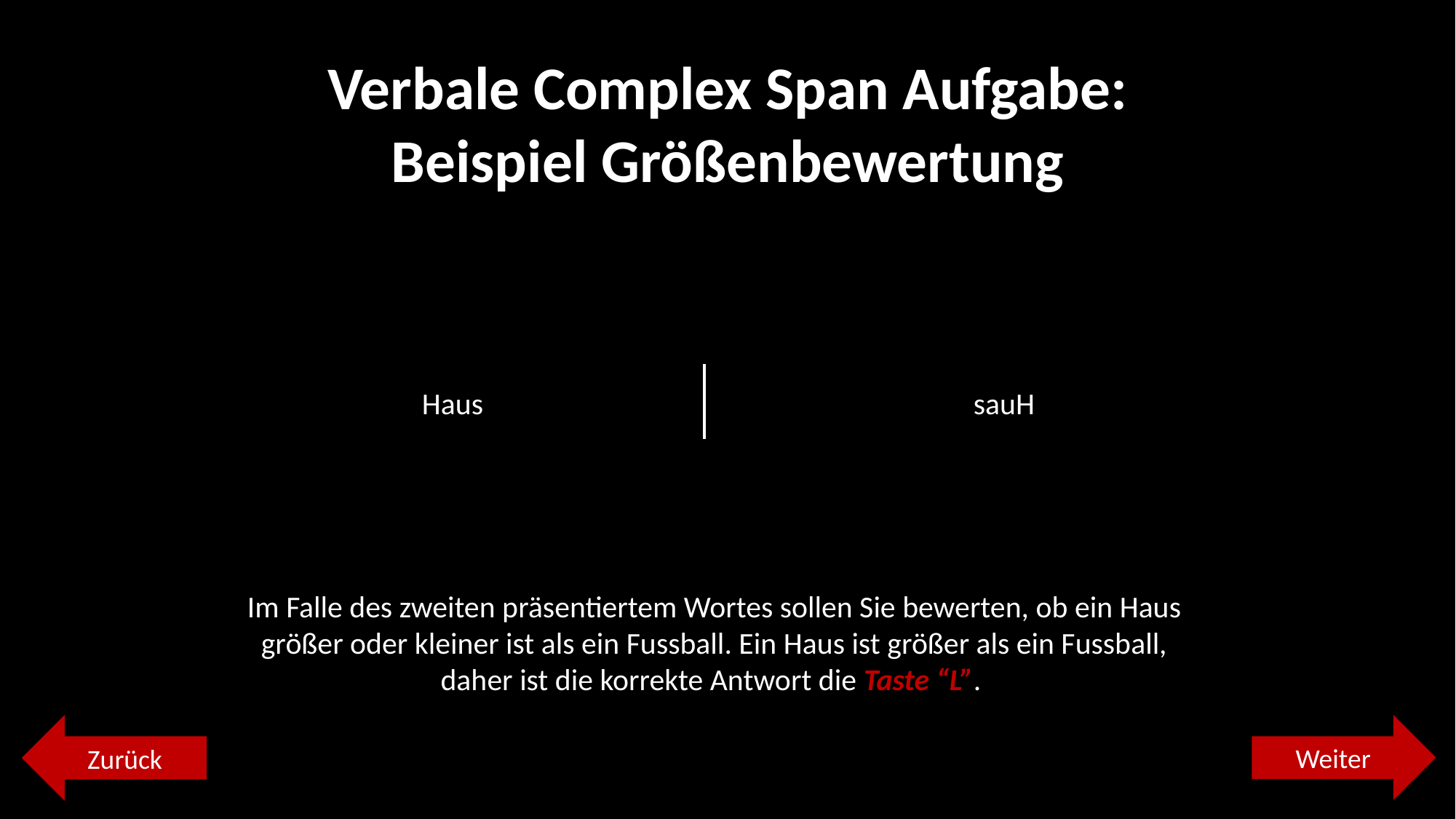

Verbale Complex Span Aufgabe:
Beispiel Größenbewertung
Haus
sauH

Im Falle des zweiten präsentiertem Wortes sollen Sie bewerten, ob ein Haus größer oder kleiner ist als ein Fussball. Ein Haus ist größer als ein Fussball, daher ist die korrekte Antwort die Taste “L”.

Zurück
Weiter